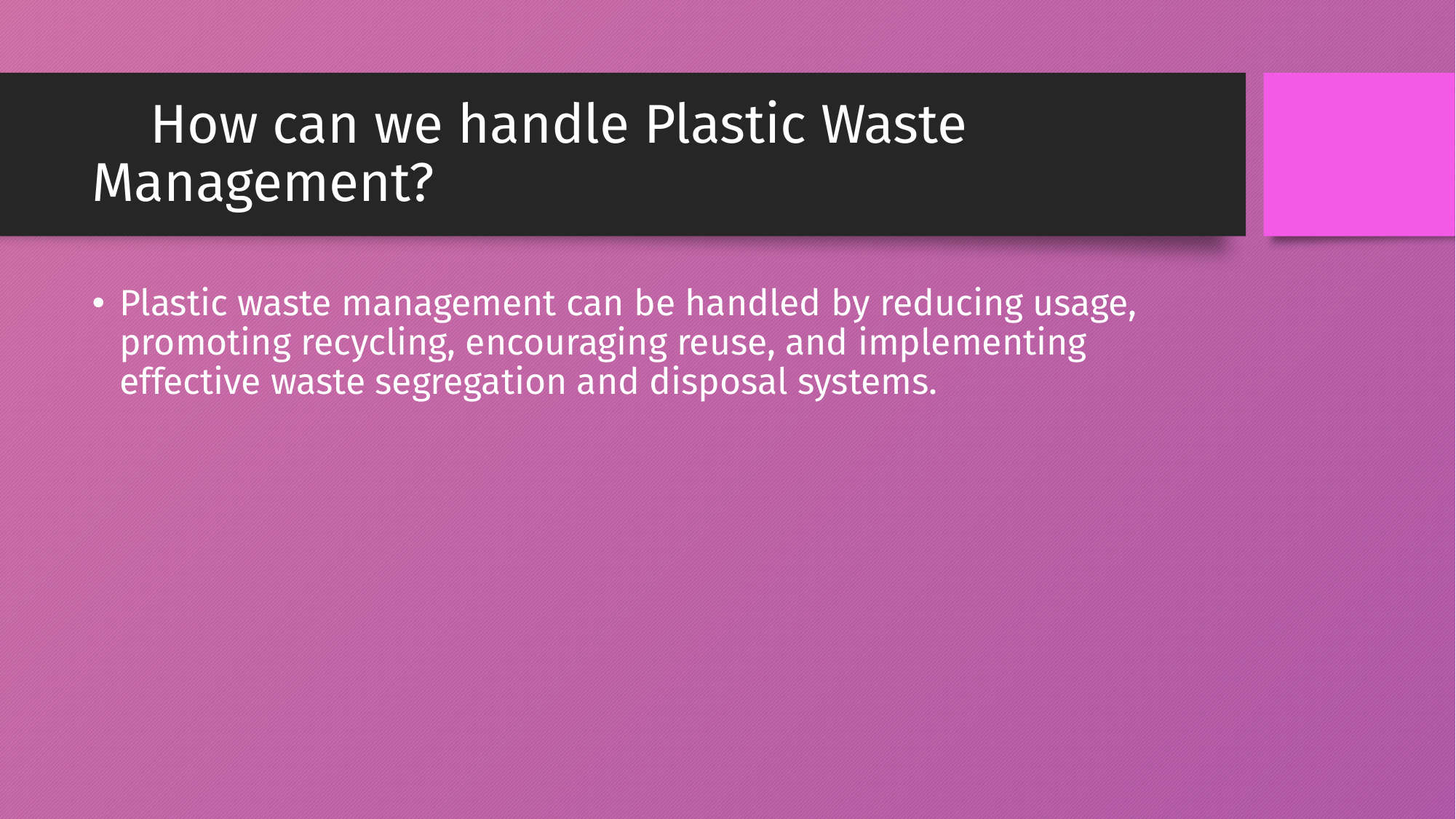

# How can we handle Plastic Waste     Management?
Plastic waste management can be handled by reducing usage, promoting recycling, encouraging reuse, and implementing effective waste segregation and disposal systems.